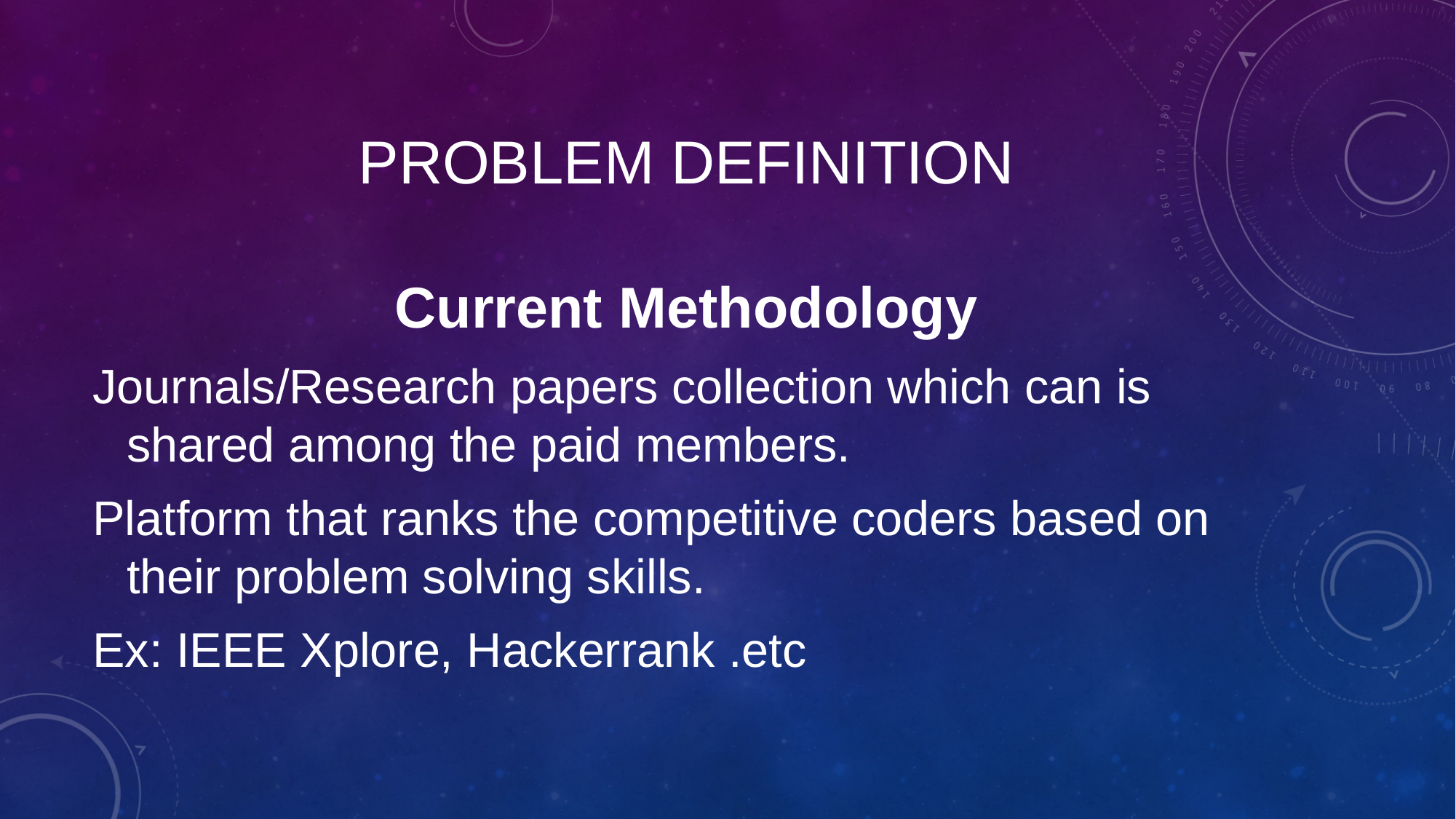

# Problem definition
Current Methodology
Journals/Research papers collection which can is shared among the paid members.
Platform that ranks the competitive coders based on their problem solving skills.
Ex: IEEE Xplore, Hackerrank .etc